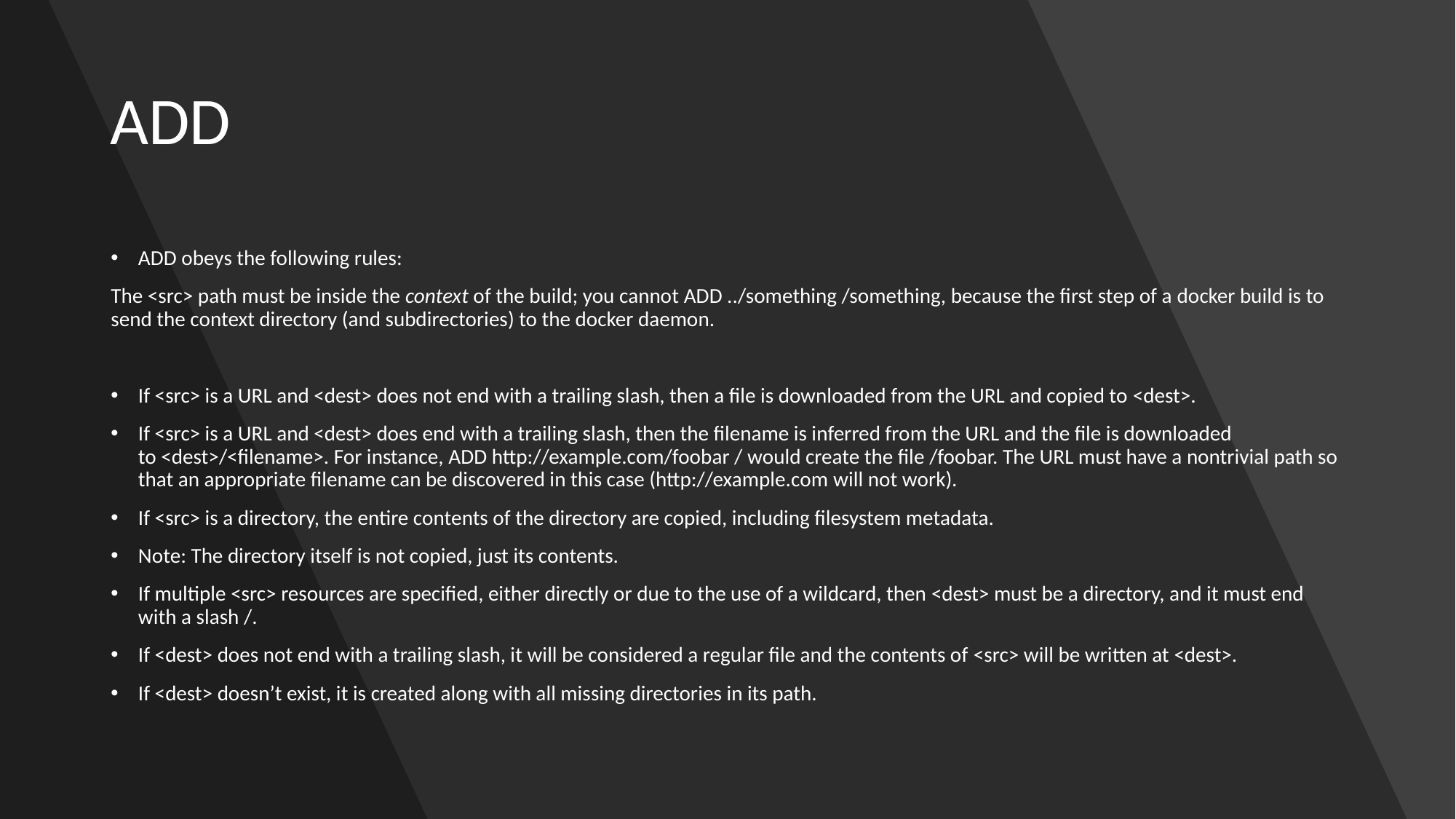

# ADD
ADD obeys the following rules:
The <src> path must be inside the context of the build; you cannot ADD ../something /something, because the first step of a docker build is to send the context directory (and subdirectories) to the docker daemon.

If <src> is a URL and <dest> does not end with a trailing slash, then a file is downloaded from the URL and copied to <dest>.
If <src> is a URL and <dest> does end with a trailing slash, then the filename is inferred from the URL and the file is downloaded to <dest>/<filename>. For instance, ADD http://example.com/foobar / would create the file /foobar. The URL must have a nontrivial path so that an appropriate filename can be discovered in this case (http://example.com will not work).
If <src> is a directory, the entire contents of the directory are copied, including filesystem metadata.
Note: The directory itself is not copied, just its contents.
If multiple <src> resources are specified, either directly or due to the use of a wildcard, then <dest> must be a directory, and it must end with a slash /.
If <dest> does not end with a trailing slash, it will be considered a regular file and the contents of <src> will be written at <dest>.
If <dest> doesn’t exist, it is created along with all missing directories in its path.